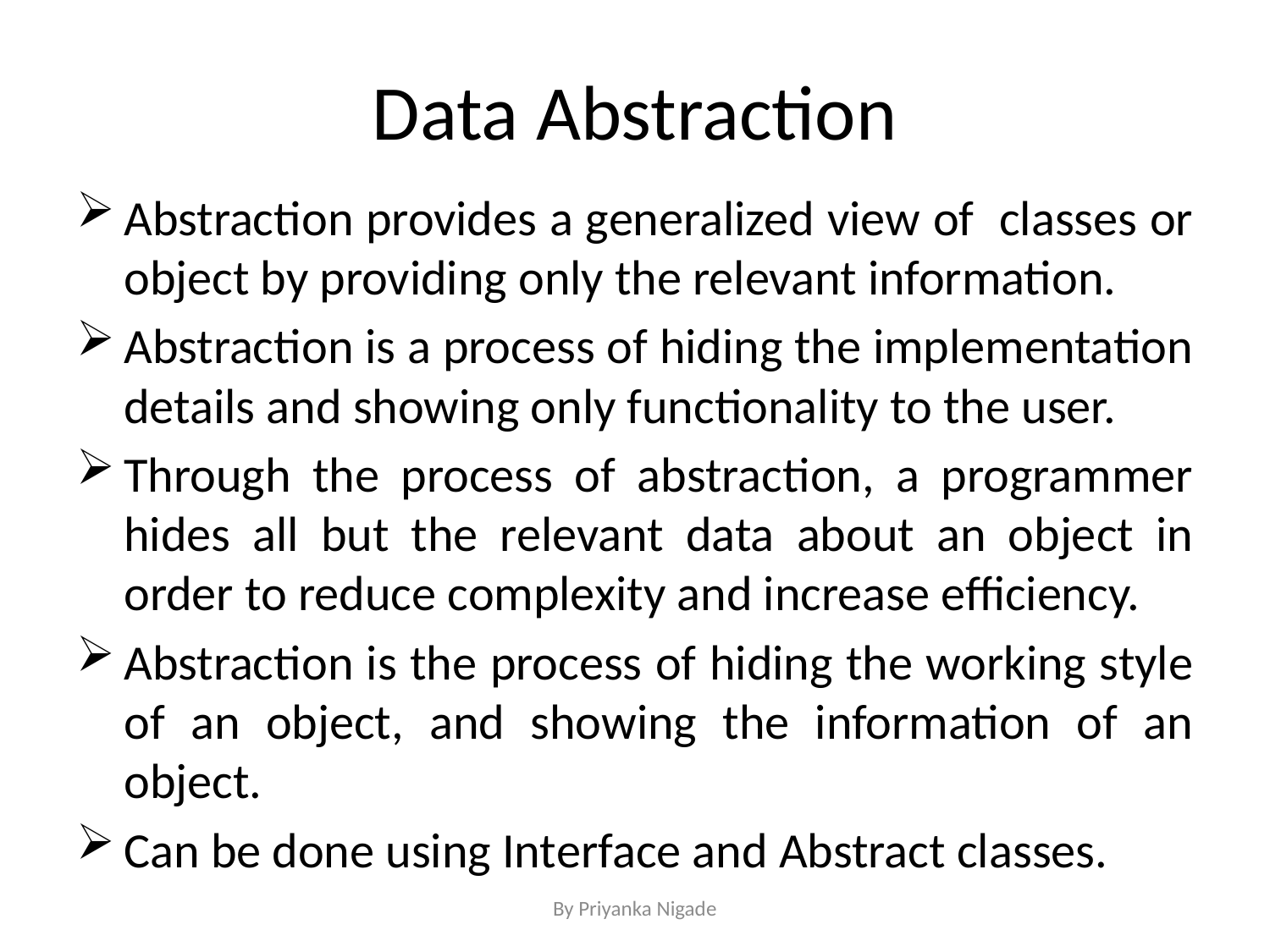

# Data Abstraction
Abstraction provides a generalized view of  classes or object by providing only the relevant information.
Abstraction is a process of hiding the implementation details and showing only functionality to the user.
Through the process of abstraction, a programmer hides all but the relevant data about an object in order to reduce complexity and increase efficiency.
Abstraction is the process of hiding the working style of an object, and showing the information of an object.
Can be done using Interface and Abstract classes.
By Priyanka Nigade